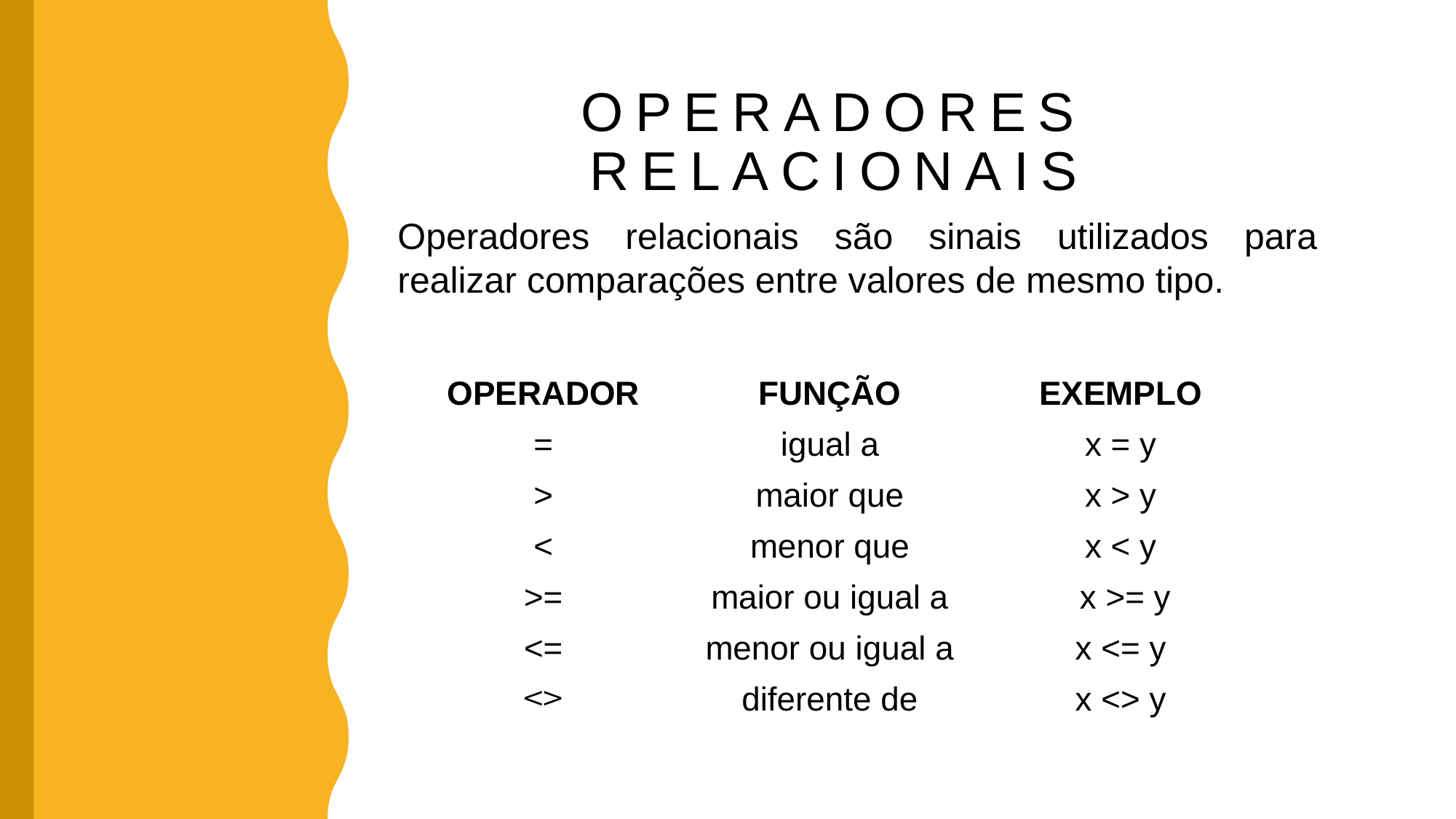

Operadores Relacionais
Operadores relacionais são sinais utilizados para realizar comparações entre valores de mesmo tipo.
| OPERADOR | FUNÇÃO | EXEMPLO |
| --- | --- | --- |
| = | igual a | x = y |
| > | maior que | x > y |
| < | menor que | x < y |
| >= | maior ou igual a | x >= y |
| <= | menor ou igual a | x <= y |
| <> | diferente de | x <> y |